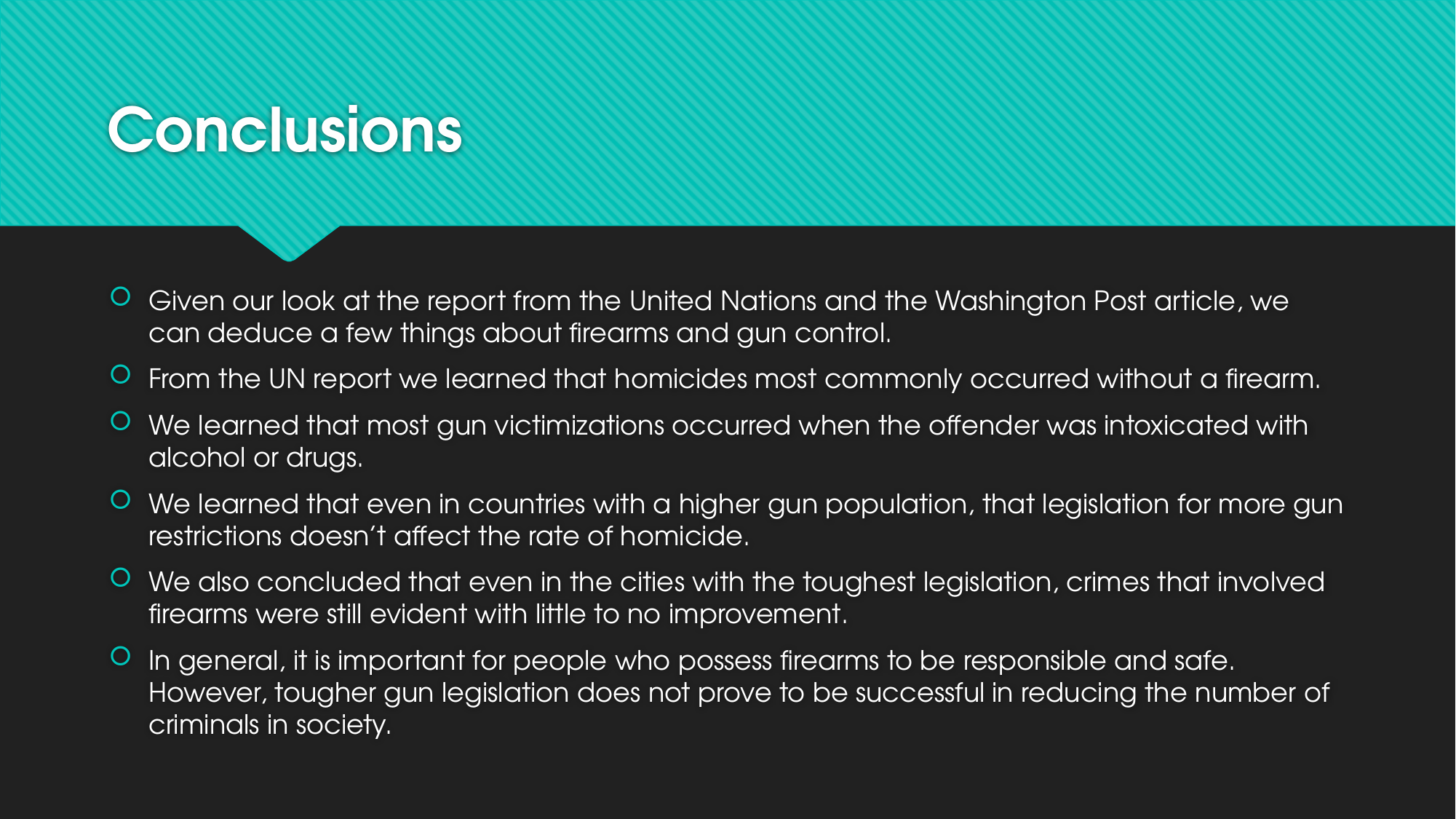

# Conclusions
Given our look at the report from the United Nations and the Washington Post article, we can deduce a few things about firearms and gun control.
From the UN report we learned that homicides most commonly occurred without a firearm.
We learned that most gun victimizations occurred when the offender was intoxicated with alcohol or drugs.
We learned that even in countries with a higher gun population, that legislation for more gun restrictions doesn’t affect the rate of homicide.
We also concluded that even in the cities with the toughest legislation, crimes that involved firearms were still evident with little to no improvement.
In general, it is important for people who possess firearms to be responsible and safe. However, tougher gun legislation does not prove to be successful in reducing the number of criminals in society.